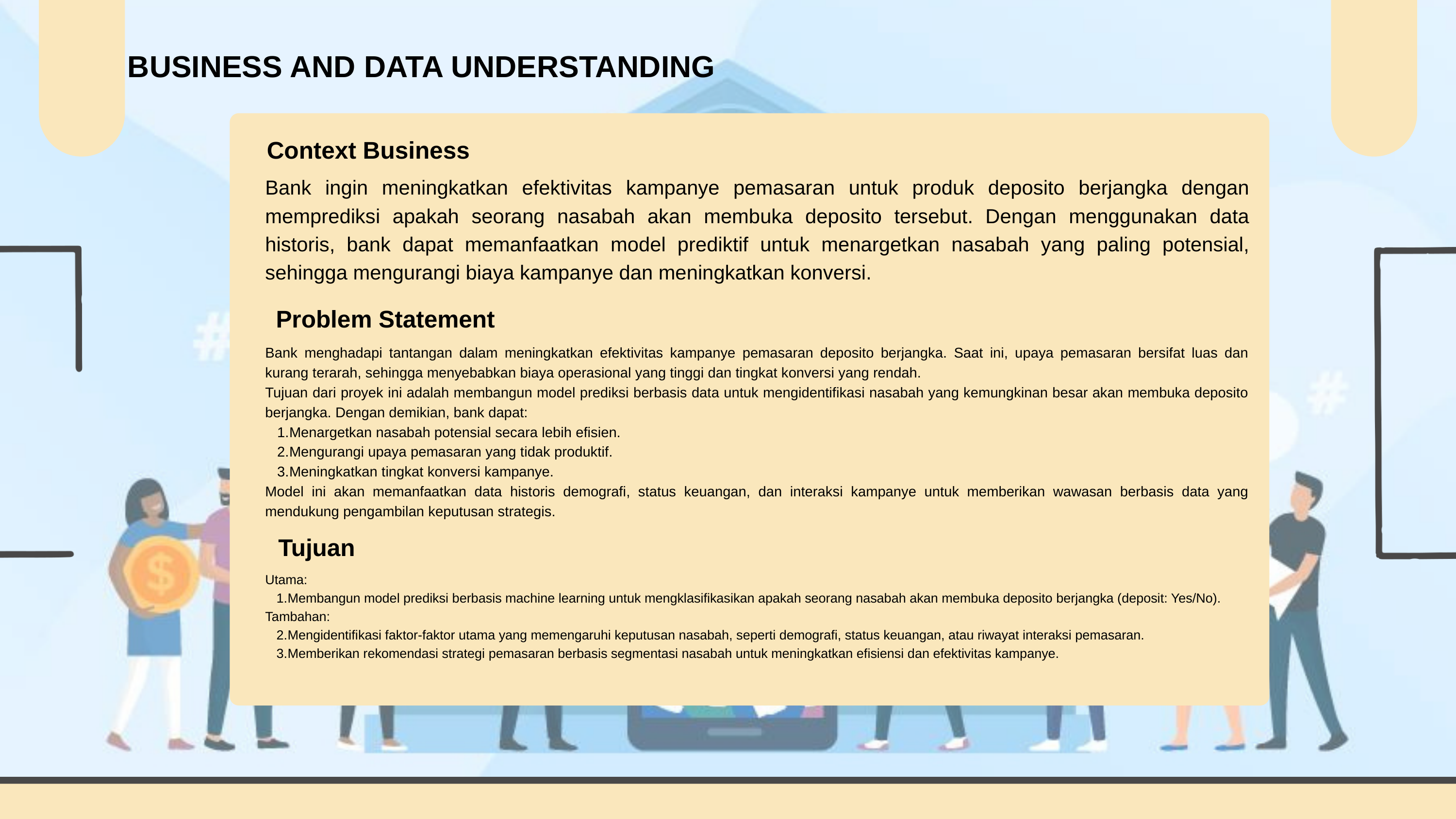

BUSINESS AND DATA UNDERSTANDING

Context Business
Bank ingin meningkatkan efektivitas kampanye pemasaran untuk produk deposito berjangka dengan memprediksi apakah seorang nasabah akan membuka deposito tersebut. Dengan menggunakan data historis, bank dapat memanfaatkan model prediktif untuk menargetkan nasabah yang paling potensial, sehingga mengurangi biaya kampanye dan meningkatkan konversi.

Problem Statement
Bank menghadapi tantangan dalam meningkatkan efektivitas kampanye pemasaran deposito berjangka. Saat ini, upaya pemasaran bersifat luas dan kurang terarah, sehingga menyebabkan biaya operasional yang tinggi dan tingkat konversi yang rendah.
Tujuan dari proyek ini adalah membangun model prediksi berbasis data untuk mengidentifikasi nasabah yang kemungkinan besar akan membuka deposito berjangka. Dengan demikian, bank dapat:
Menargetkan nasabah potensial secara lebih efisien.
Mengurangi upaya pemasaran yang tidak produktif.
Meningkatkan tingkat konversi kampanye.
Model ini akan memanfaatkan data historis demografi, status keuangan, dan interaksi kampanye untuk memberikan wawasan berbasis data yang mendukung pengambilan keputusan strategis.

Tujuan
Utama:
Membangun model prediksi berbasis machine learning untuk mengklasifikasikan apakah seorang nasabah akan membuka deposito berjangka (deposit: Yes/No).
Tambahan:
Mengidentifikasi faktor-faktor utama yang memengaruhi keputusan nasabah, seperti demografi, status keuangan, atau riwayat interaksi pemasaran.
Memberikan rekomendasi strategi pemasaran berbasis segmentasi nasabah untuk meningkatkan efisiensi dan efektivitas kampanye.